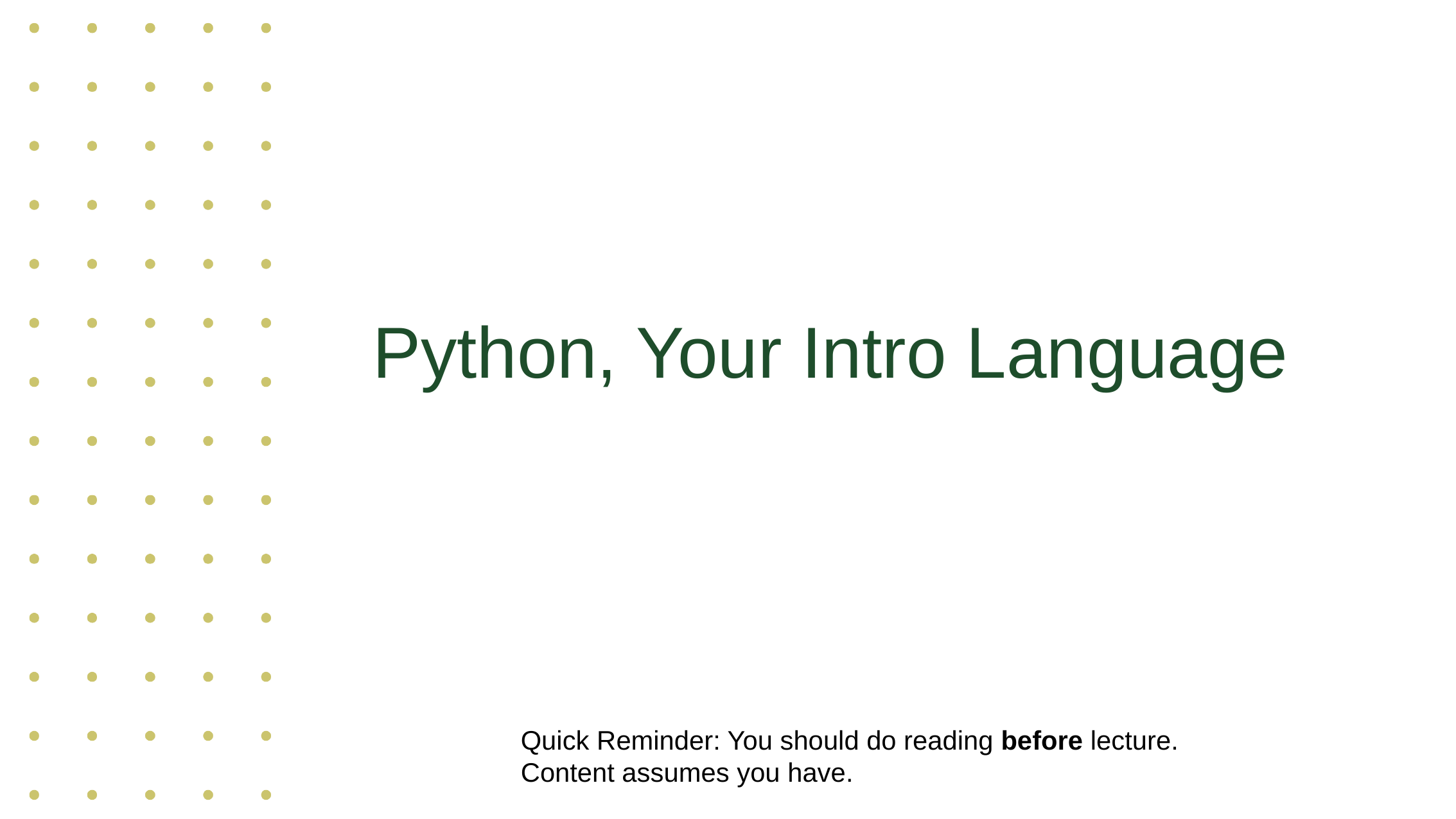

# Python, Your Intro Language

Quick Reminder: You should do reading before lecture.
Content assumes you have.